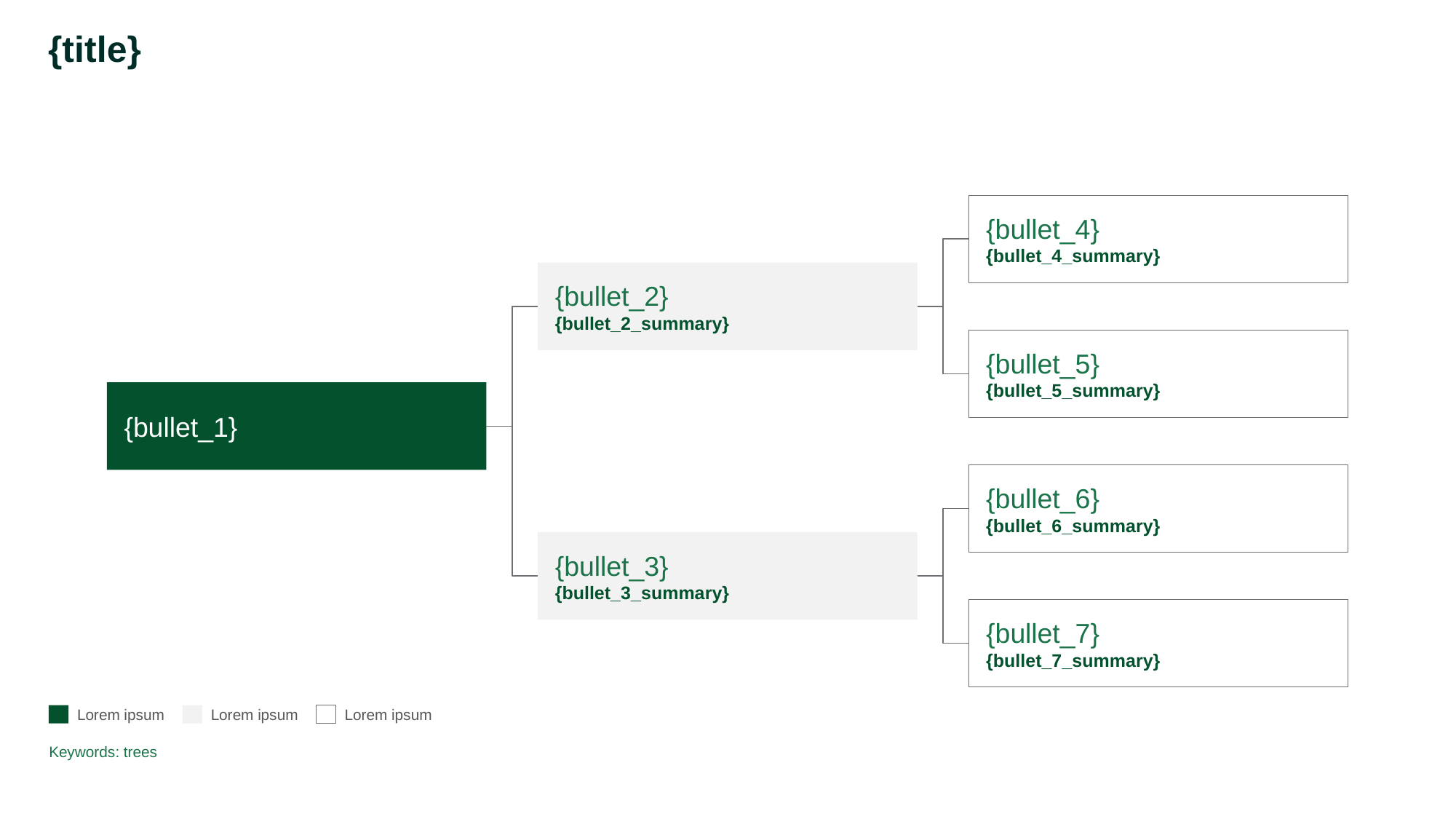

# {title}
{bullet_4}
{bullet_4_summary}
{bullet_2}
{bullet_2_summary}
{bullet_5}
{bullet_5_summary}
{bullet_1}t
{bullet_6}
{bullet_6_summary}
{bullet_3}
{bullet_3_summary}
{bullet_7}
{bullet_7_summary}

Lorem ipsum

Lorem ipsum

Lorem ipsum
Keywords: trees